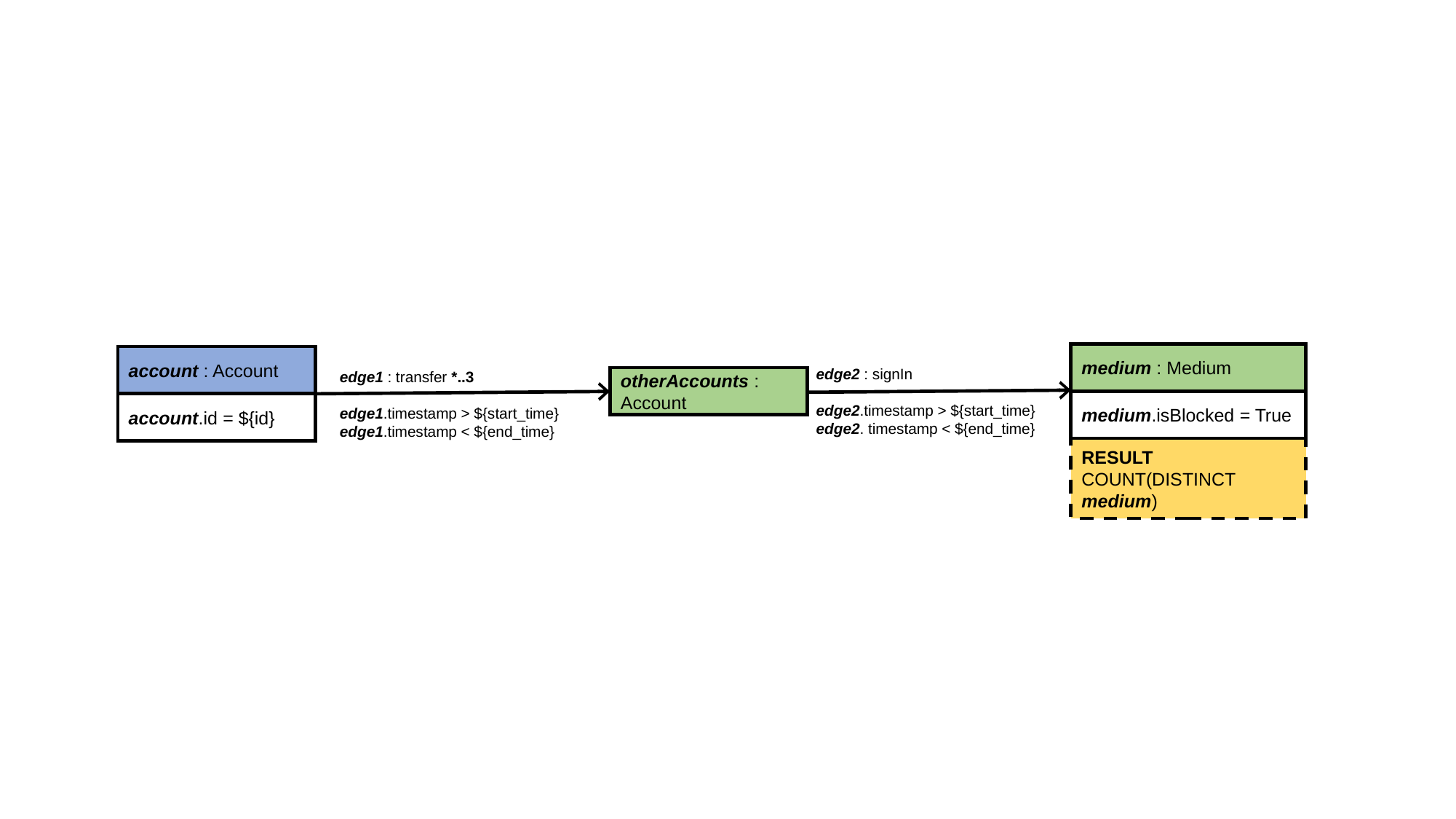

medium : Medium
account : Account
edge2 : signIn

edge2.timestamp > ${start_time}
edge2. timestamp < ${end_time}
edge1 : transfer *..3

edge1.timestamp > ${start_time}
edge1.timestamp < ${end_time}
otherAccounts : Account
medium.isBlocked = True
account.id = ${id}
RESULT
COUNT(DISTINCT medium)